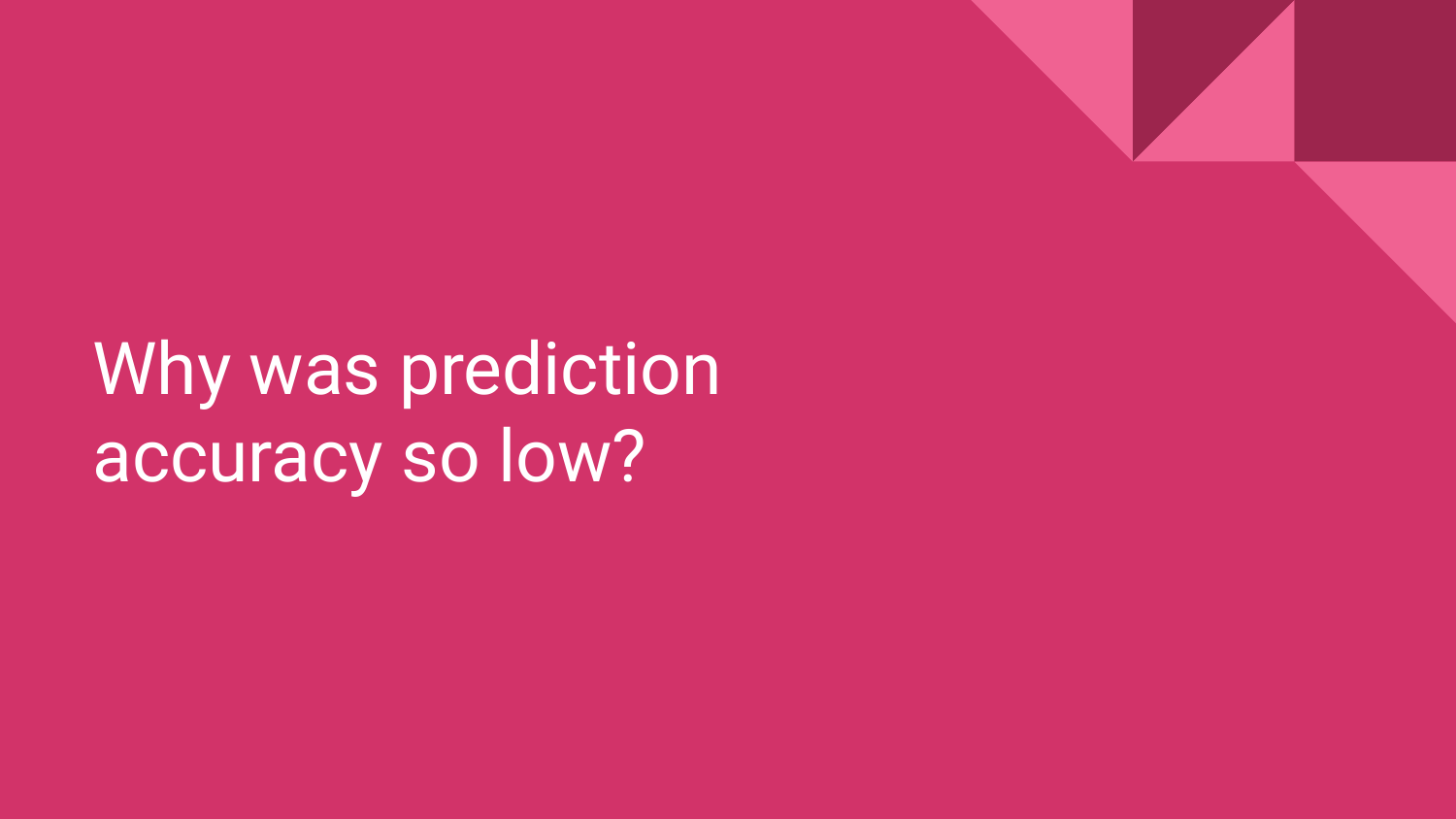

# Why was prediction accuracy so low?